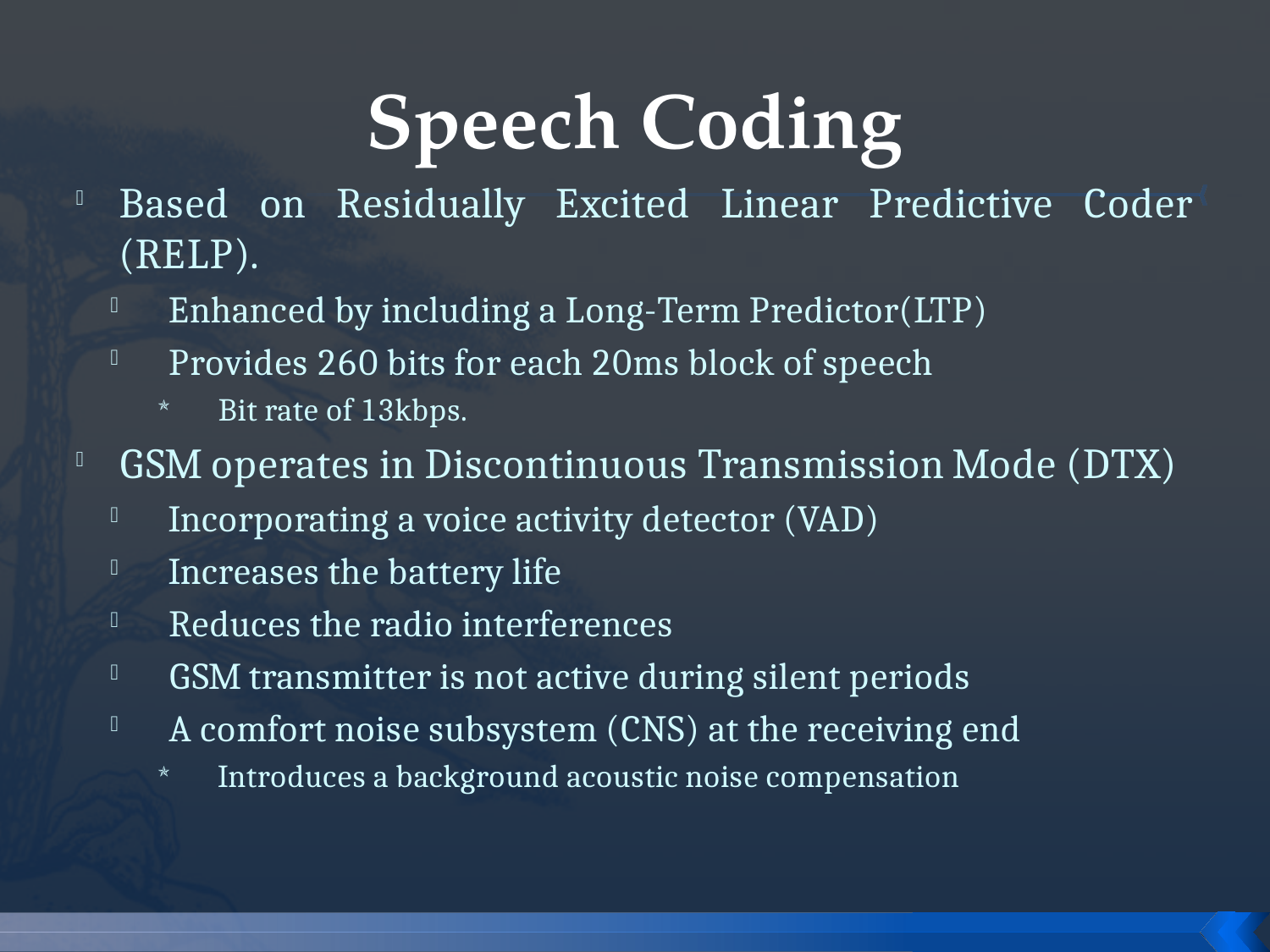

# Speech Coding
Based on Residually Excited Linear Predictive Coder (RELP).
Enhanced by including a Long-Term Predictor(LTP)
Provides 260 bits for each 20ms block of speech
Bit rate of 13kbps.
GSM operates in Discontinuous Transmission Mode (DTX)
Incorporating a voice activity detector (VAD)
Increases the battery life
Reduces the radio interferences
GSM transmitter is not active during silent periods
A comfort noise subsystem (CNS) at the receiving end
Introduces a background acoustic noise compensation